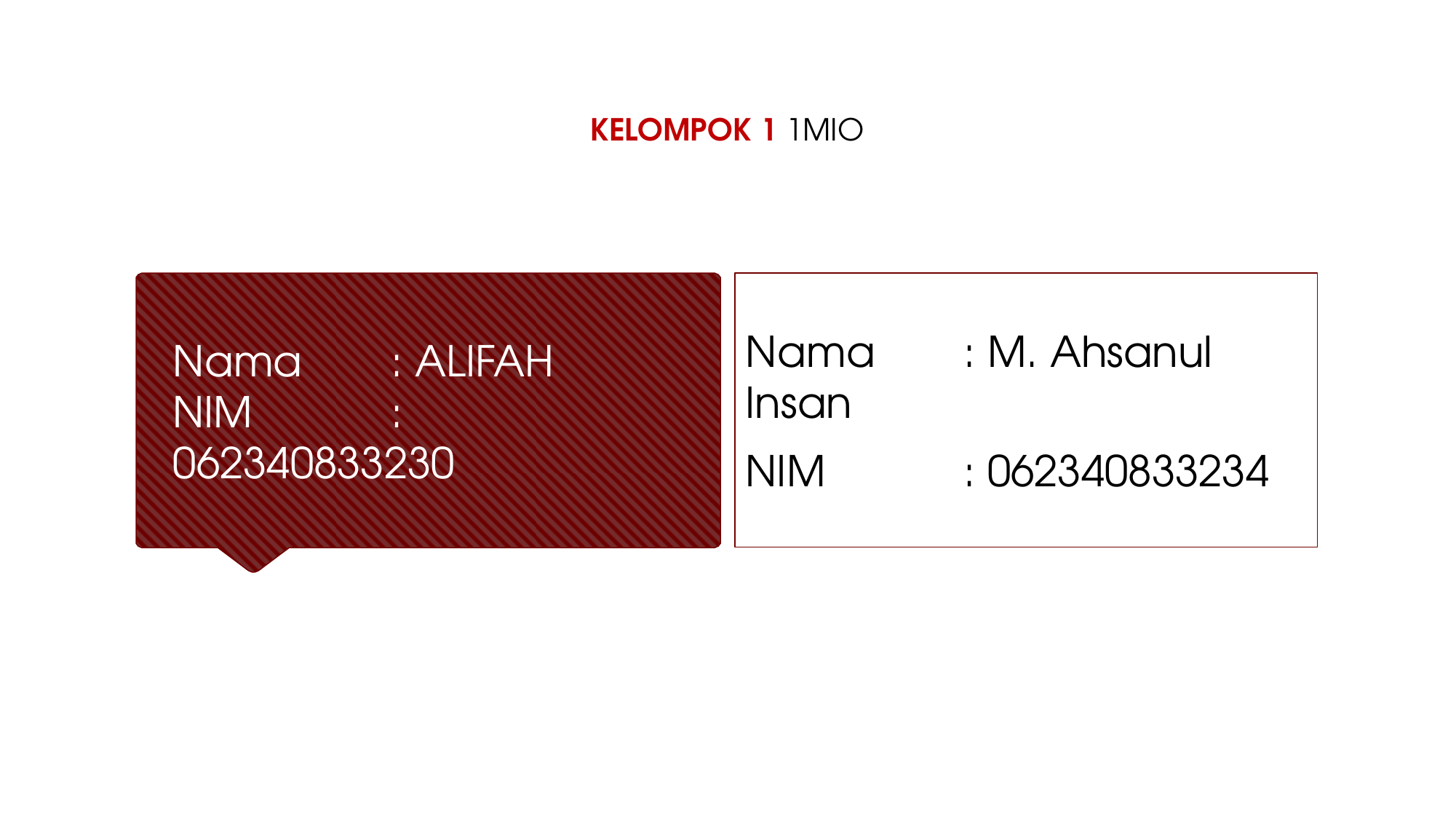

KELOMPOK 1 1MIO
Nama	: M. Ahsanul Insan
NIM		: 062340833234
# Nama	: ALIFAH NIM		: 062340833230